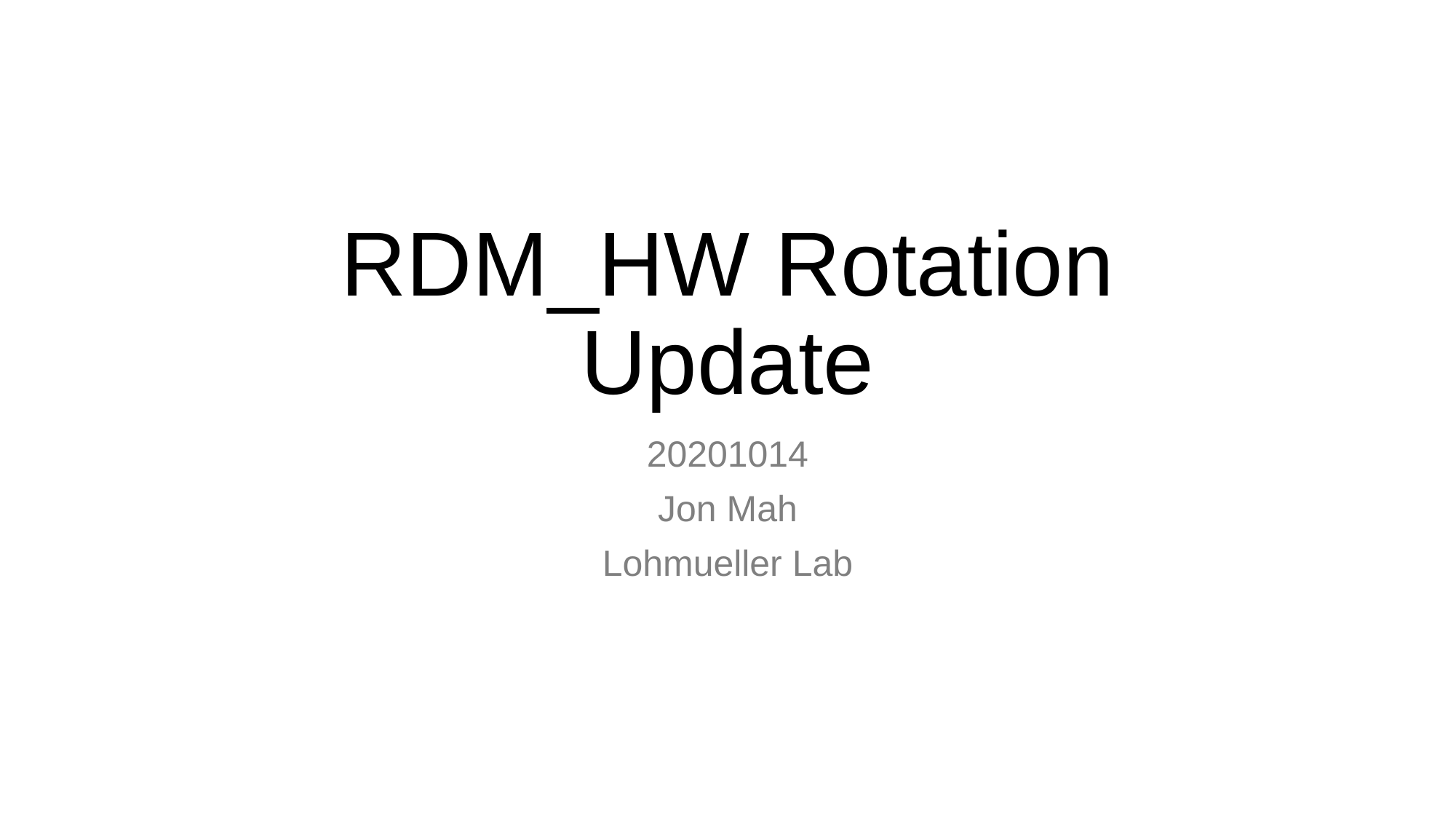

# RDM_HW Rotation Update
20201014
Jon Mah
Lohmueller Lab